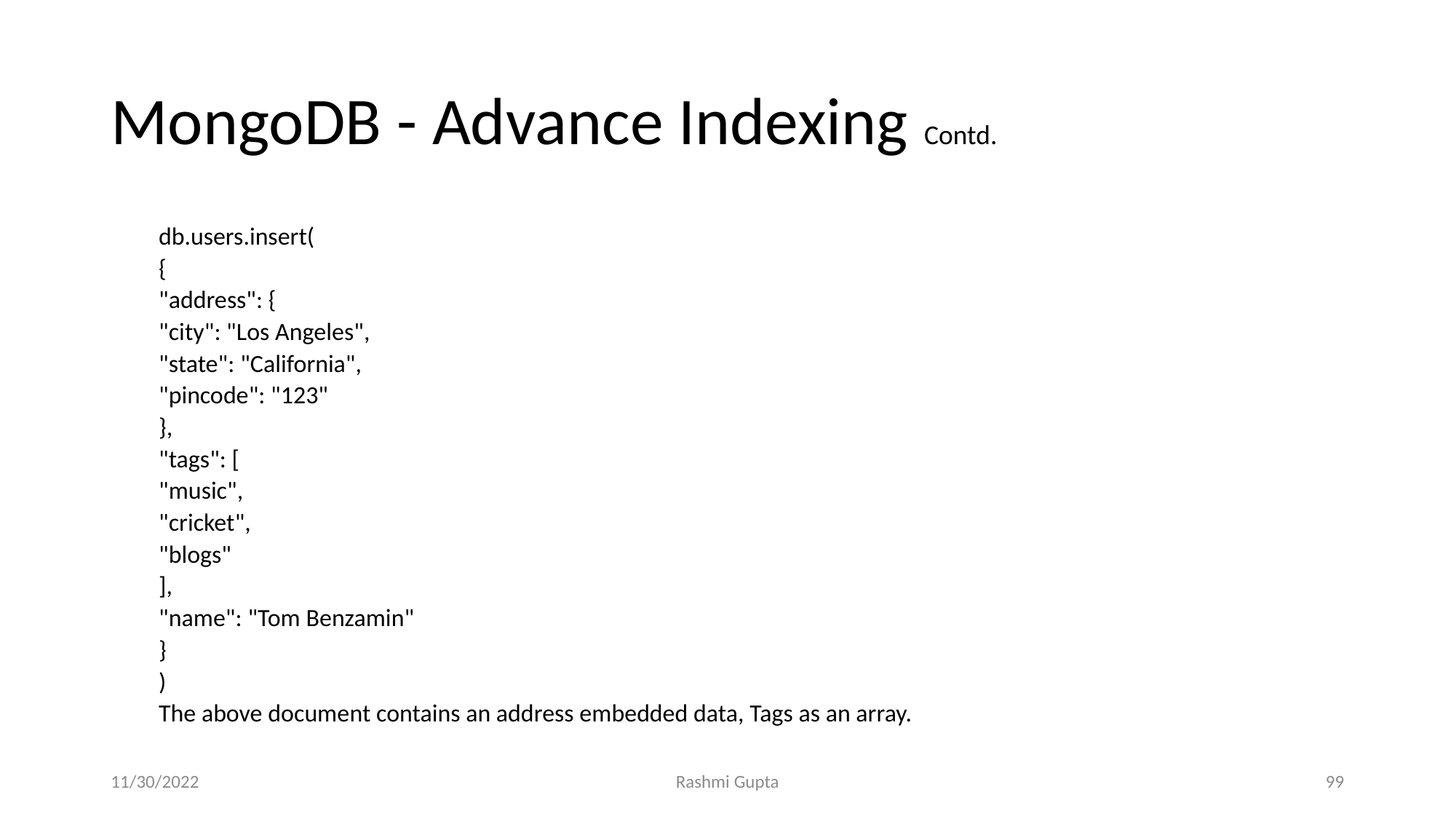

# MongoDB - Advance Indexing Contd.
db.users.insert(
	{
		"address": {
			"city": "Los Angeles",
			"state": "California",
			"pincode": "123"
		},
		"tags": [
			"music",
			"cricket",
			"blogs"
		],
		"name": "Tom Benzamin"
	}
)
The above document contains an address embedded data, Tags as an array.
11/30/2022
Rashmi Gupta
99